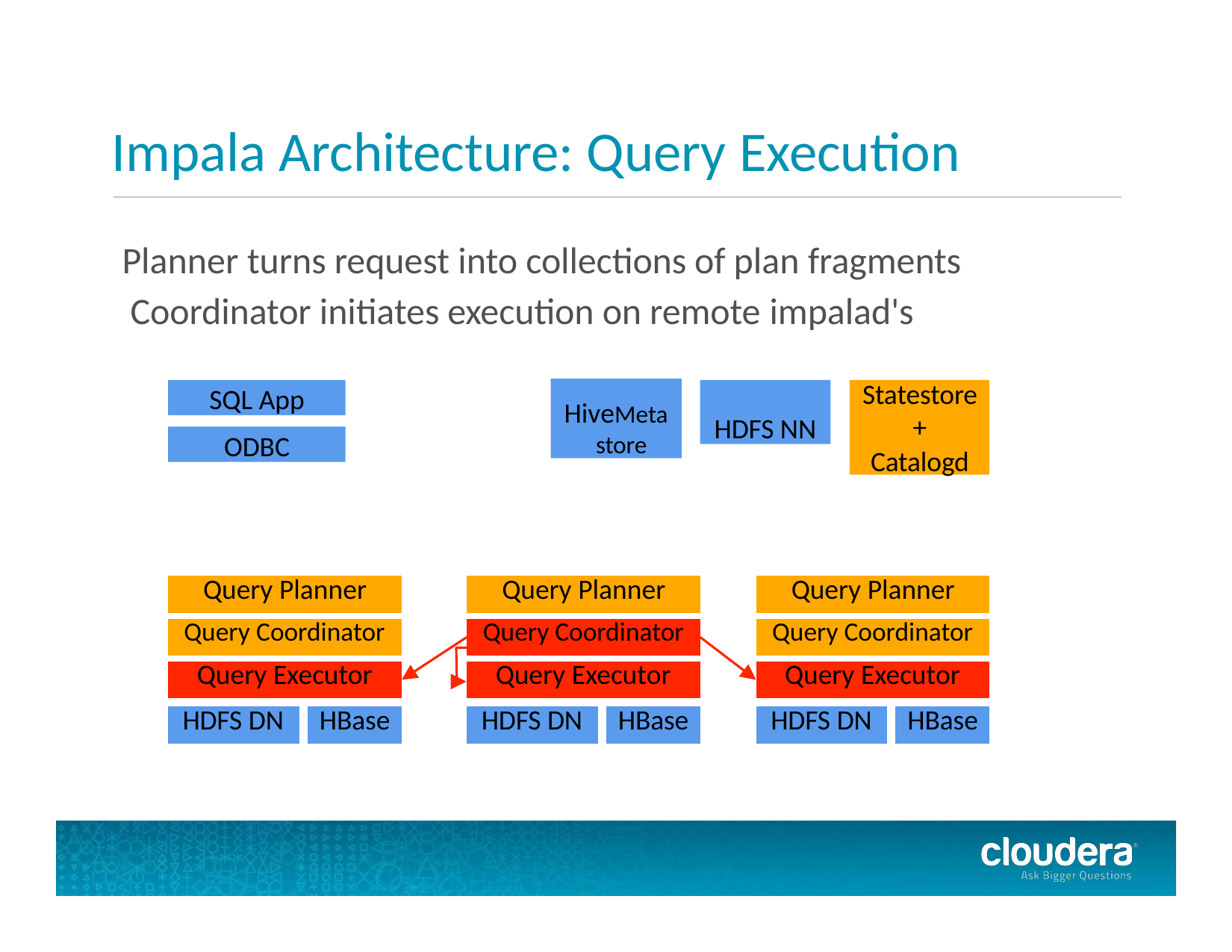

# Impala Architecture: Query Execution
Planner turns request into collections of plan fragments  Coordinator initiates execution on remote impalad's
Statestore
+
Catalogd
HiveMeta  store
SQL App
HDFS NN

ODBC
| Query Planner |  |
| --- | --- |
| Query Coordinator |  |
| Query Executor |  |
| HDFS DN | HBase |
| Query Planner |  |
| --- | --- |
| Query Coordinator |  |
| Query Executor |  |
| HDFS DN | HBase |
| Query Planner |  |
| --- | --- |
| Query Coordinator |  |
| Query Executor |  |
| HDFS DN | HBase |